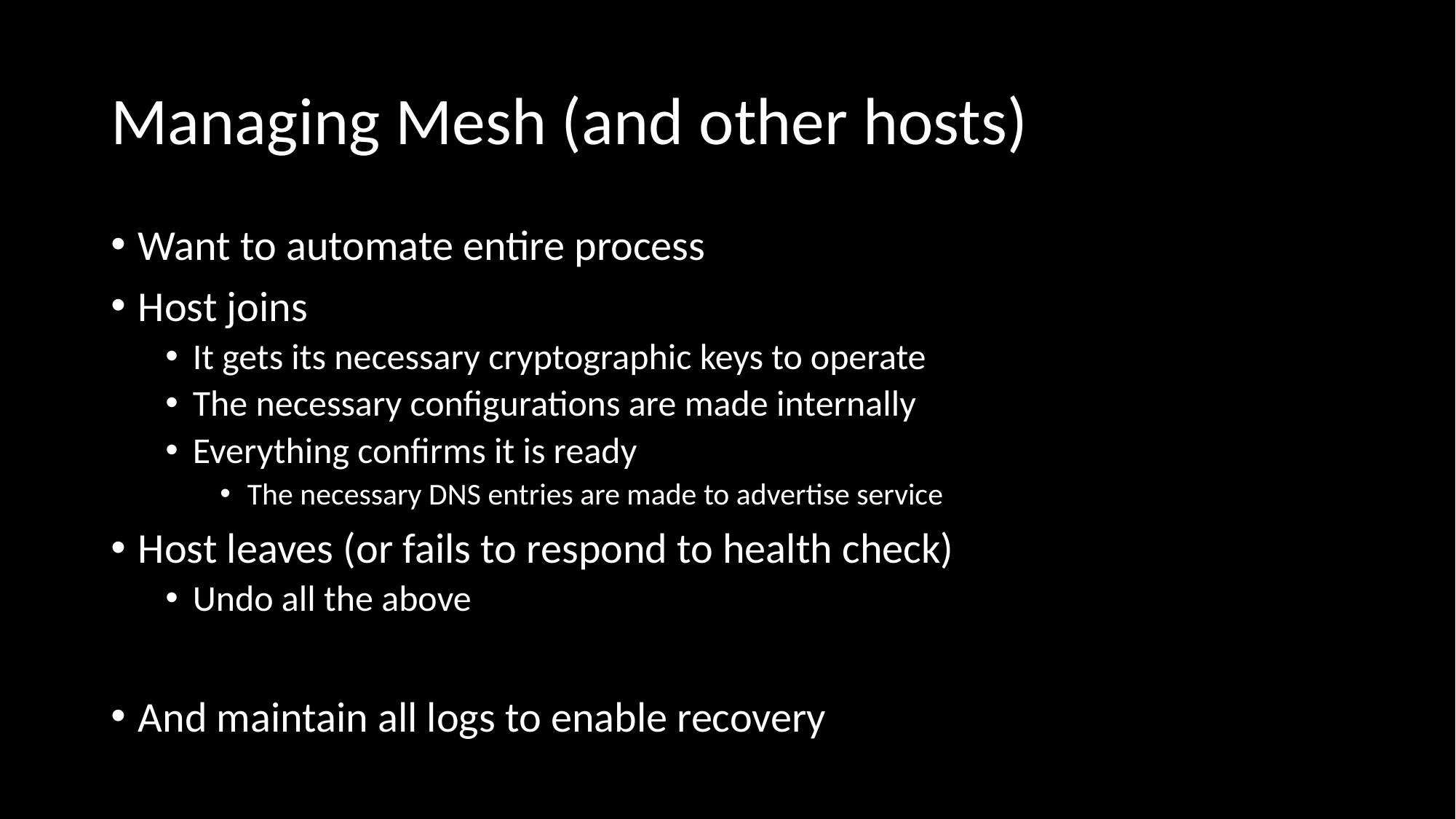

# Managing Mesh (and other hosts)
Want to automate entire process
Host joins
It gets its necessary cryptographic keys to operate
The necessary configurations are made internally
Everything confirms it is ready
The necessary DNS entries are made to advertise service
Host leaves (or fails to respond to health check)
Undo all the above

And maintain all logs to enable recovery